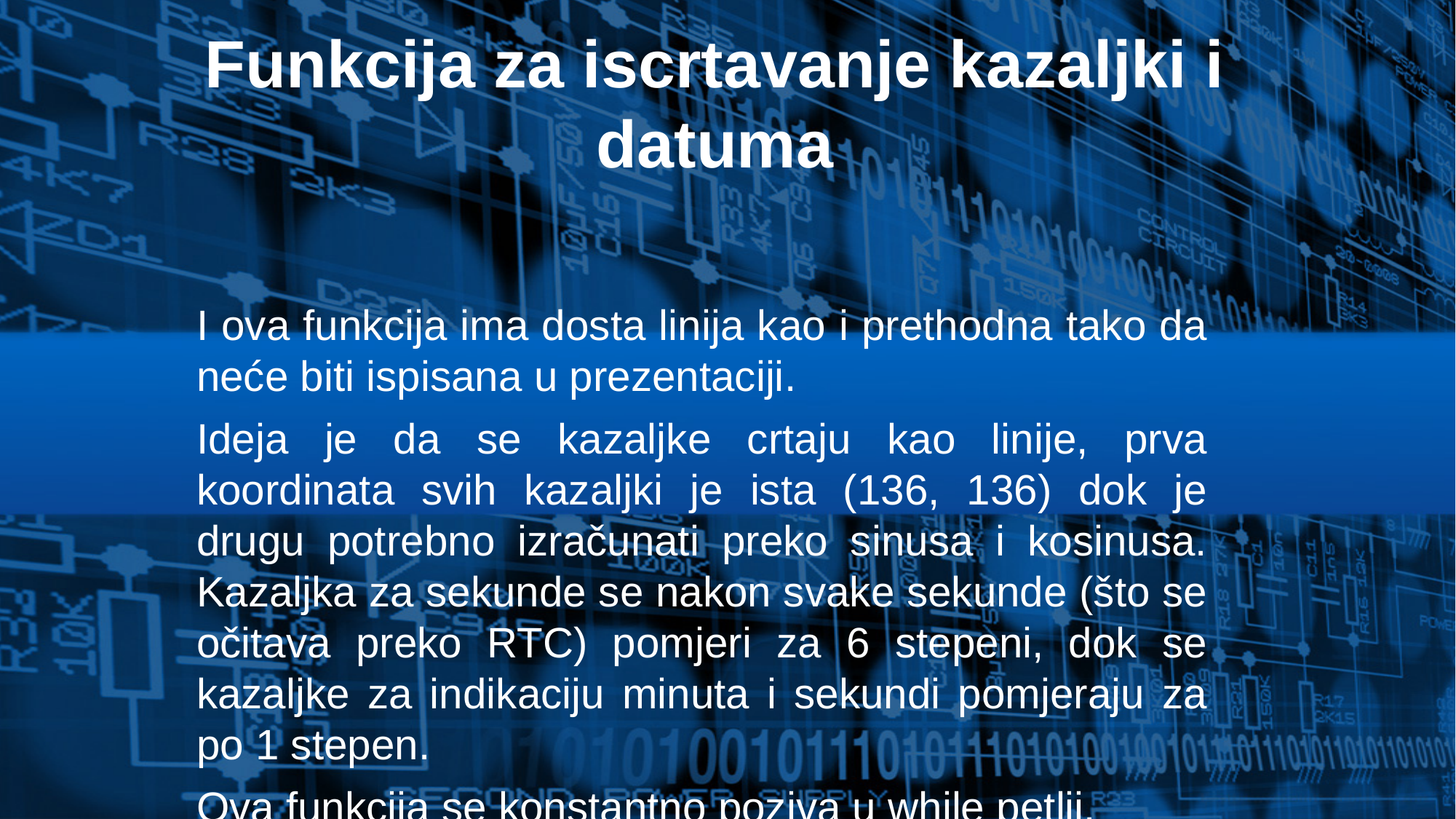

# Funkcija za iscrtavanje kazaljki i datuma
I ova funkcija ima dosta linija kao i prethodna tako da neće biti ispisana u prezentaciji.
Ideja je da se kazaljke crtaju kao linije, prva koordinata svih kazaljki je ista (136, 136) dok je drugu potrebno izračunati preko sinusa i kosinusa. Kazaljka za sekunde se nakon svake sekunde (što se očitava preko RTC) pomjeri za 6 stepeni, dok se kazaljke za indikaciju minuta i sekundi pomjeraju za po 1 stepen.
Ova funkcija se konstantno poziva u while petlji.